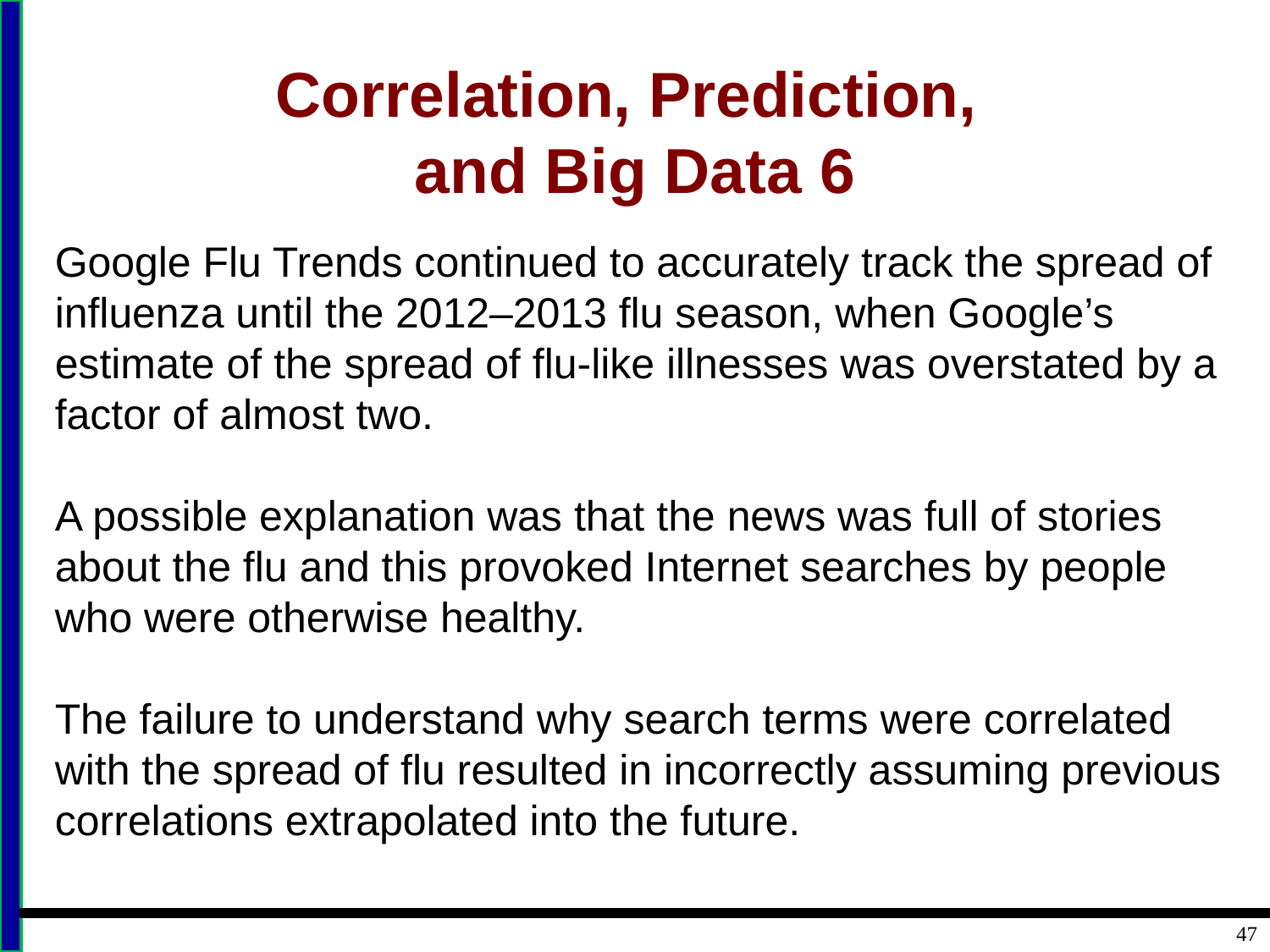

# Correlation, Prediction, and Big Data 6
Google Flu Trends continued to accurately track the spread of influenza until the 2012–2013 flu season, when Google’s estimate of the spread of flu-like illnesses was overstated by a factor of almost two.

A possible explanation was that the news was full of stories about the flu and this provoked Internet searches by people who were otherwise healthy.

The failure to understand why search terms were correlated with the spread of flu resulted in incorrectly assuming previous correlations extrapolated into the future.